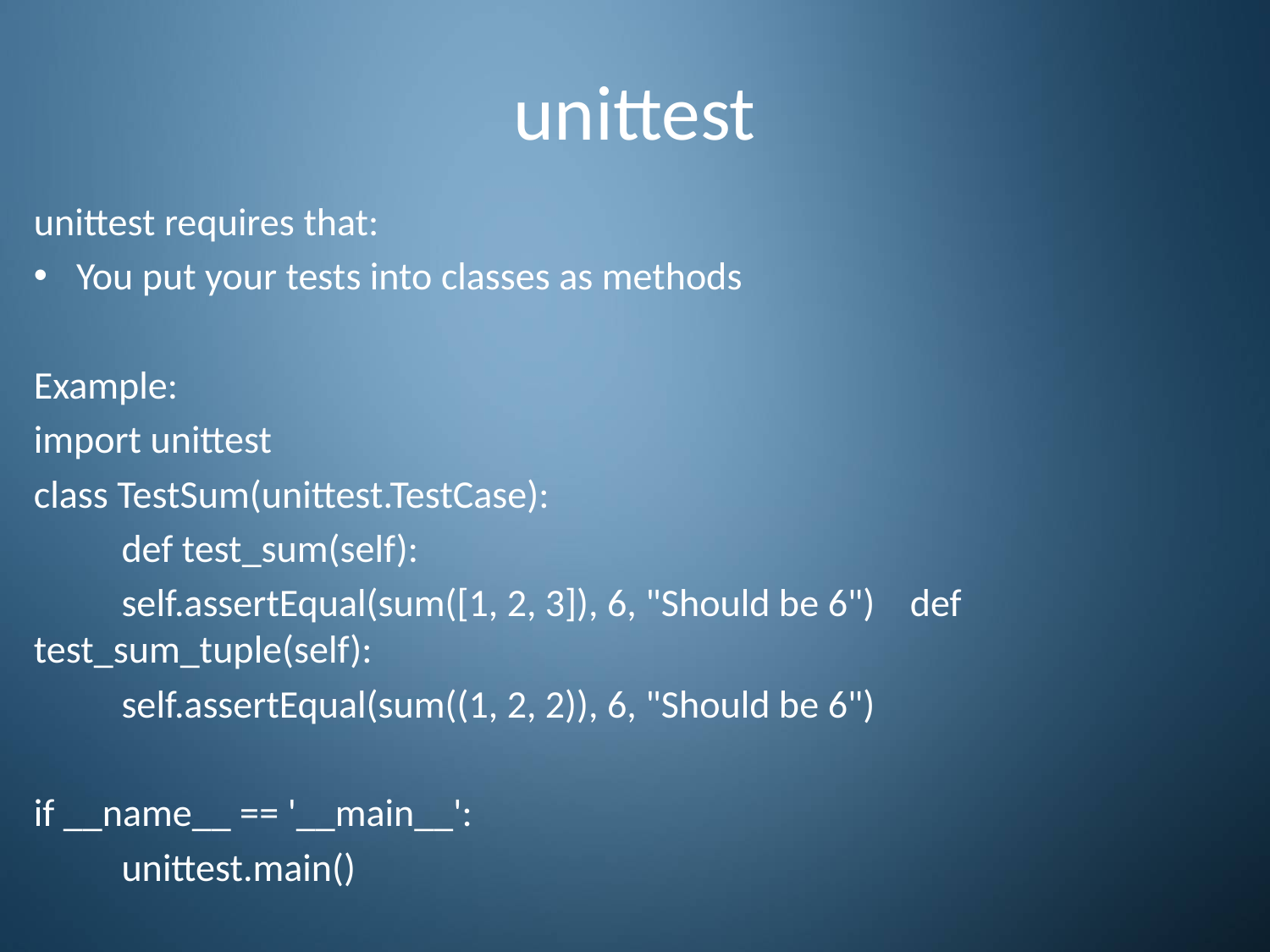

# unittest
unittest requires that:
You put your tests into classes as methods

Example:
import unittest
class TestSum(unittest.TestCase):
	def test_sum(self):
		self.assertEqual(sum([1, 2, 3]), 6, "Should be 6") 	def test_sum_tuple(self):
		self.assertEqual(sum((1, 2, 2)), 6, "Should be 6")

if __name__ == '__main__':
	unittest.main()